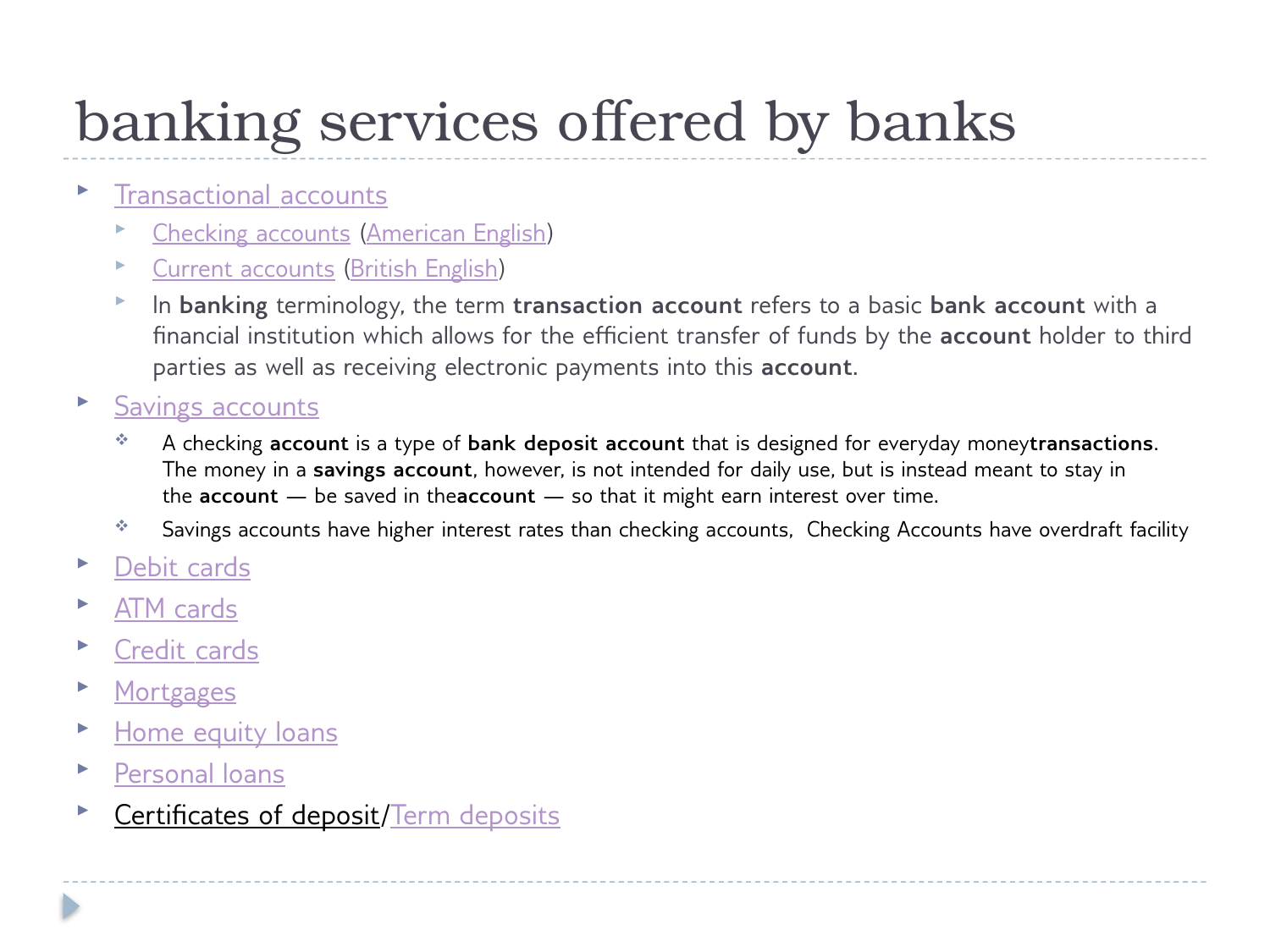

# banking services offered by banks
Transactional accounts
Checking accounts (American English)
Current accounts (British English)
In banking terminology, the term transaction account refers to a basic bank account with a financial institution which allows for the efficient transfer of funds by the account holder to third parties as well as receiving electronic payments into this account.
Savings accounts
A checking account is a type of bank deposit account that is designed for everyday moneytransactions. The money in a savings account, however, is not intended for daily use, but is instead meant to stay in the account — be saved in theaccount — so that it might earn interest over time.
Savings accounts have higher interest rates than checking accounts,  Checking Accounts have overdraft facility
Debit cards
ATM cards
Credit cards
Mortgages
Home equity loans
Personal loans
Certificates of deposit/Term deposits